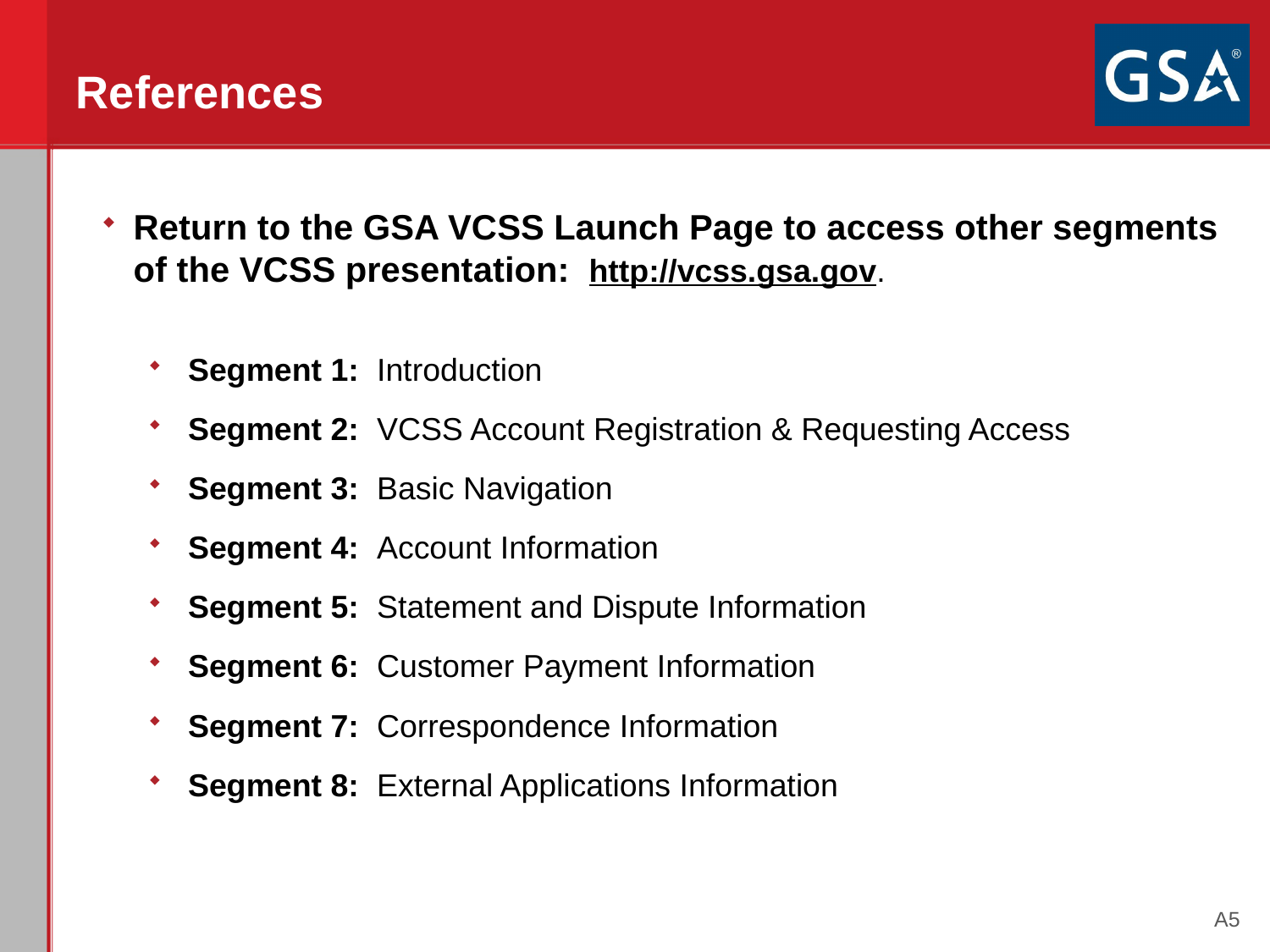

# References
Return to the GSA VCSS Launch Page to access other segments of the VCSS presentation:  http://vcss.gsa.gov.

Segment 1:  Introduction
Segment 2:  VCSS Account Registration & Requesting Access
Segment 3:  Basic Navigation
Segment 4:  Account Information
Segment 5:  Statement and Dispute Information
Segment 6:  Customer Payment Information
Segment 7:  Correspondence Information
Segment 8:  External Applications Information
A5